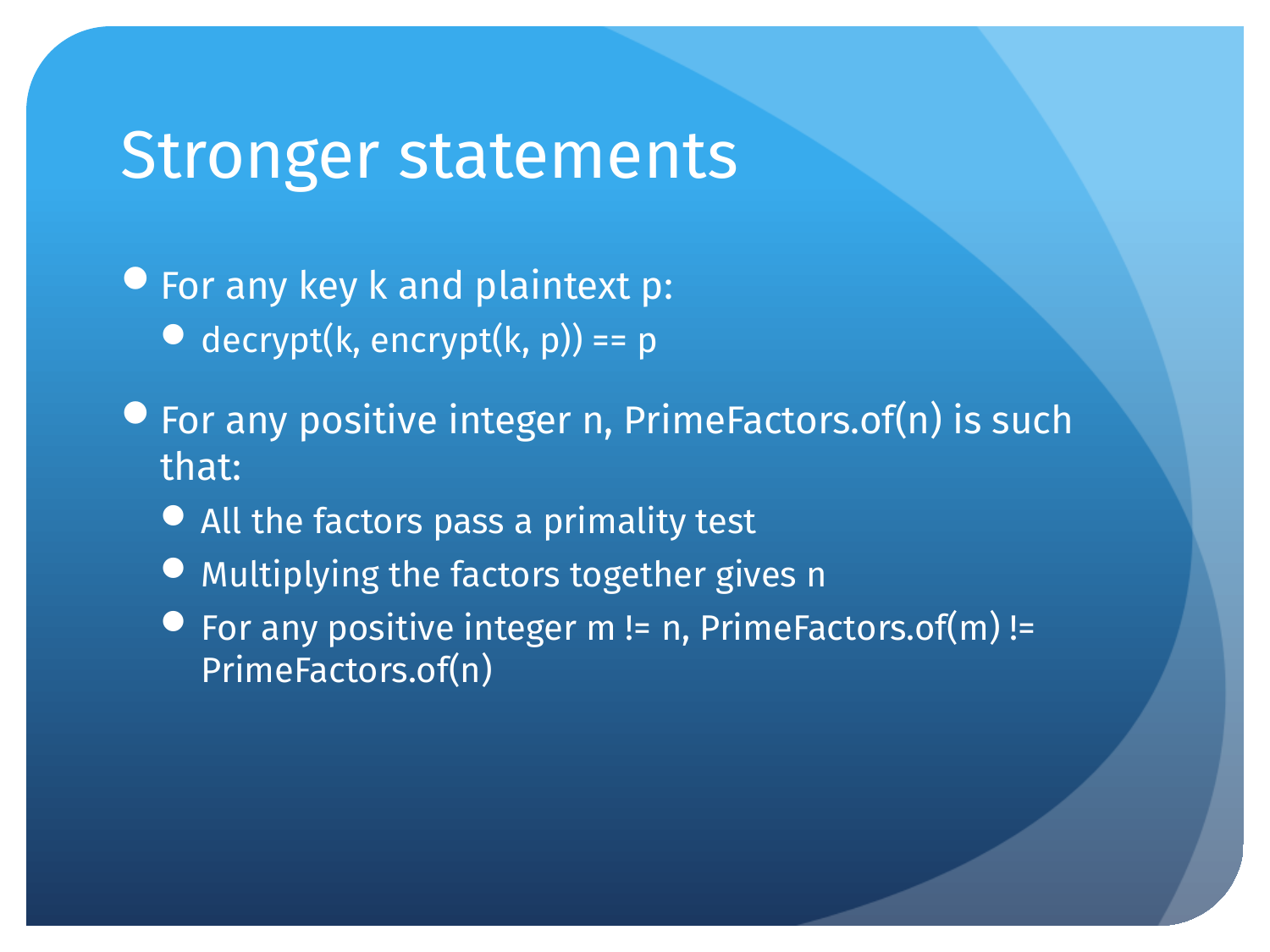

# Stronger statements
For any key k and plaintext p:
decrypt(k, encrypt(k, p)) == p
For any positive integer n, PrimeFactors.of(n) is such that:
All the factors pass a primality test
Multiplying the factors together gives n
For any positive integer m != n, PrimeFactors.of(m) != PrimeFactors.of(n)